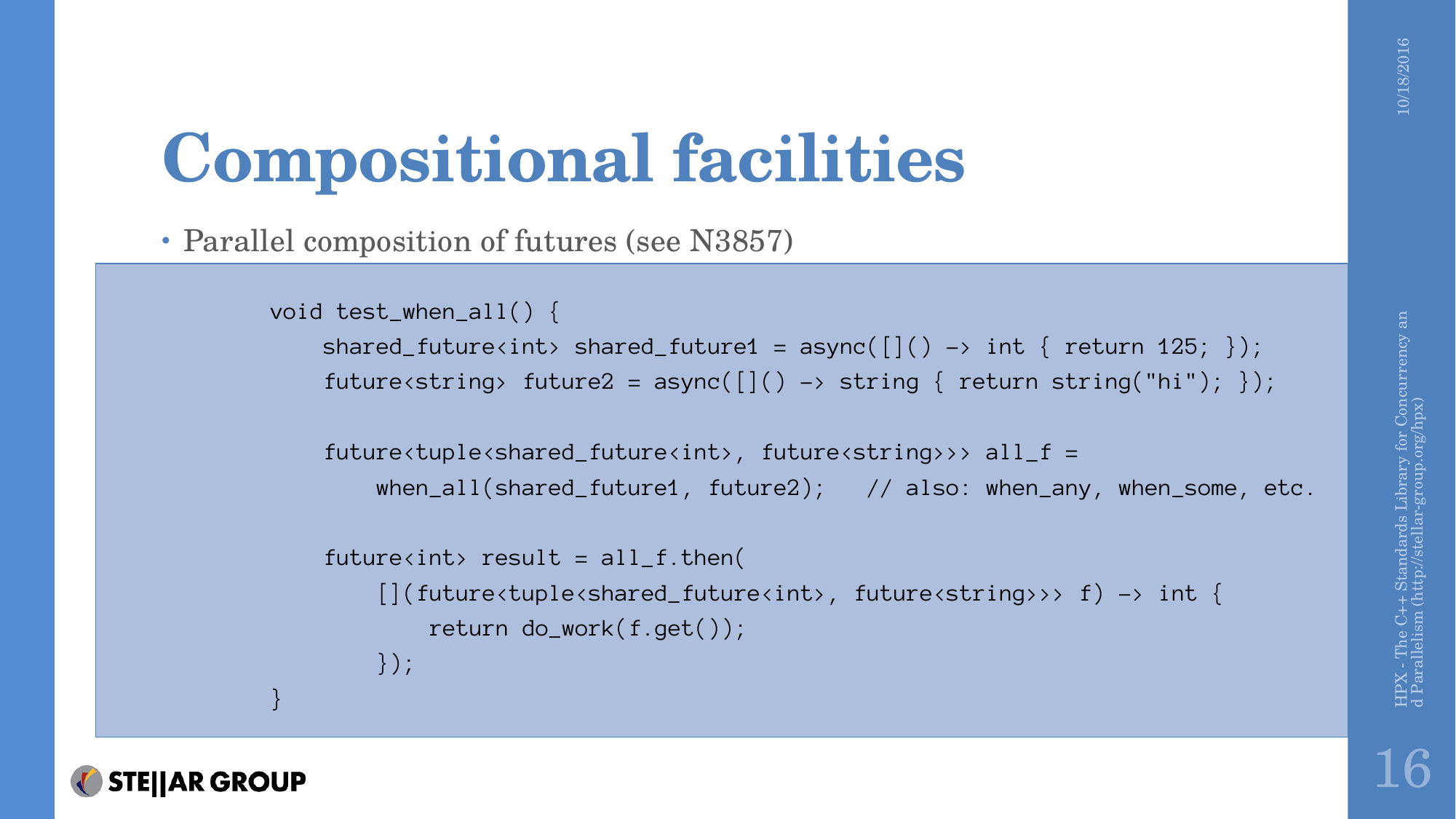

# Compositional facilities
10/18/2016
Parallel composition of futures (see N3857)

void test_when_all() {
    shared_future<int> shared_future1 = async([]() -> int { return 125; });
    future<string> future2 = async([]() -> string { return string("hi"); });

    future<tuple<shared_future<int>, future<string>>> all_f =
        when_all(shared_future1, future2);   // also: when_any, when_some, etc.

    future<int> result = all_f.then(
        [](future<tuple<shared_future<int>, future<string>>> f) -> int {
            return do_work(f.get());
        });
}

HPX - The C++ Standards Library for Concurrency and Parallelism (http://stellar-group.org/hpx)
16